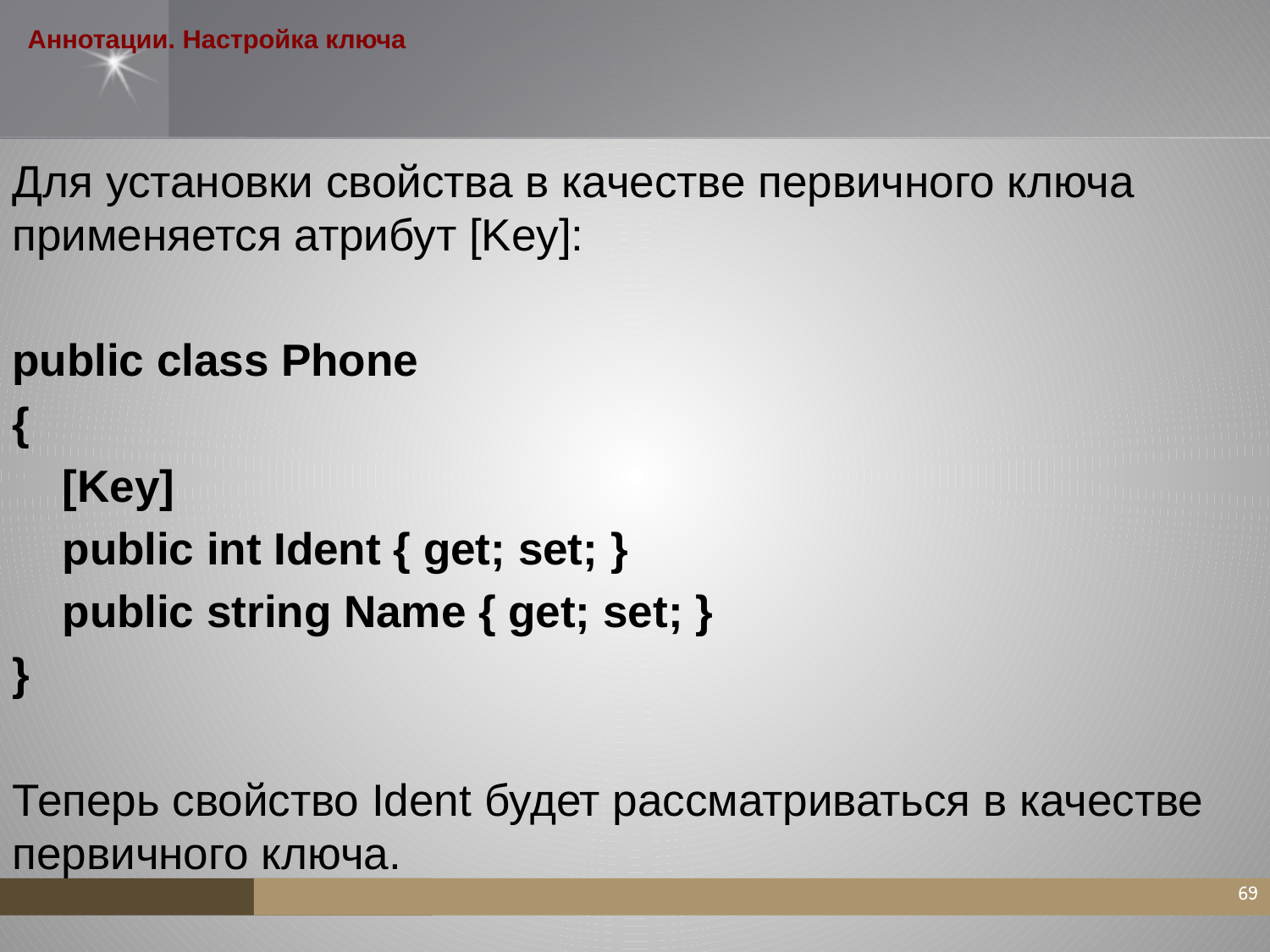

# Аннотации. Настройка ключа
Для установки свойства в качестве первичного ключа применяется атрибут [Key]:

public class Phone
{
    [Key]
    public int Ident { get; set; }
    public string Name { get; set; }
}

Теперь свойство Ident будет рассматриваться в качестве первичного ключа.

69